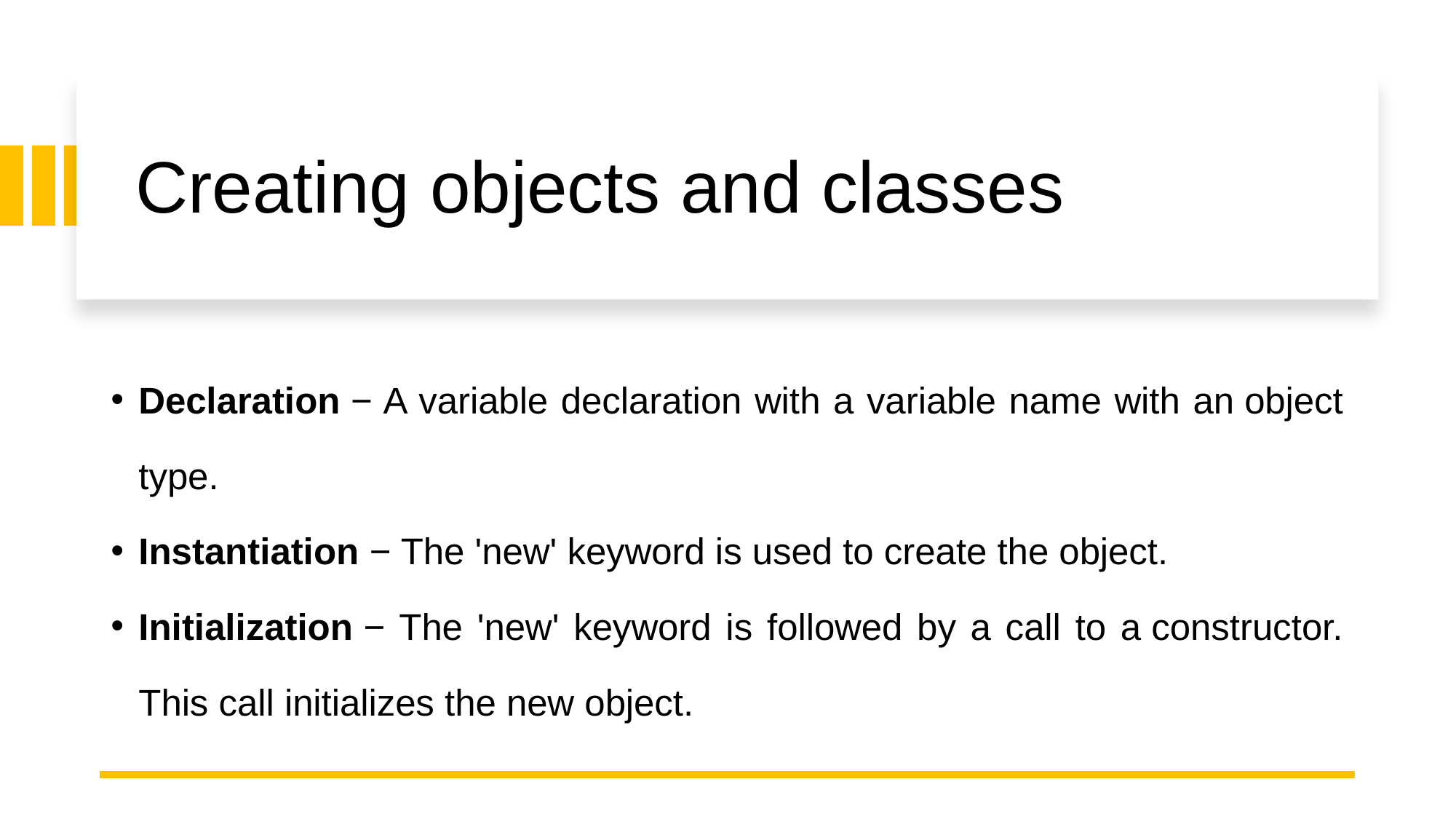

# Creating objects and classes

Declaration − A variable declaration with a variable name with an object type.​
Instantiation − The 'new' keyword is used to create the object.​
Initialization − The 'new' keyword is followed by a call to a constructor. This call initializes the new object.

​

 ​